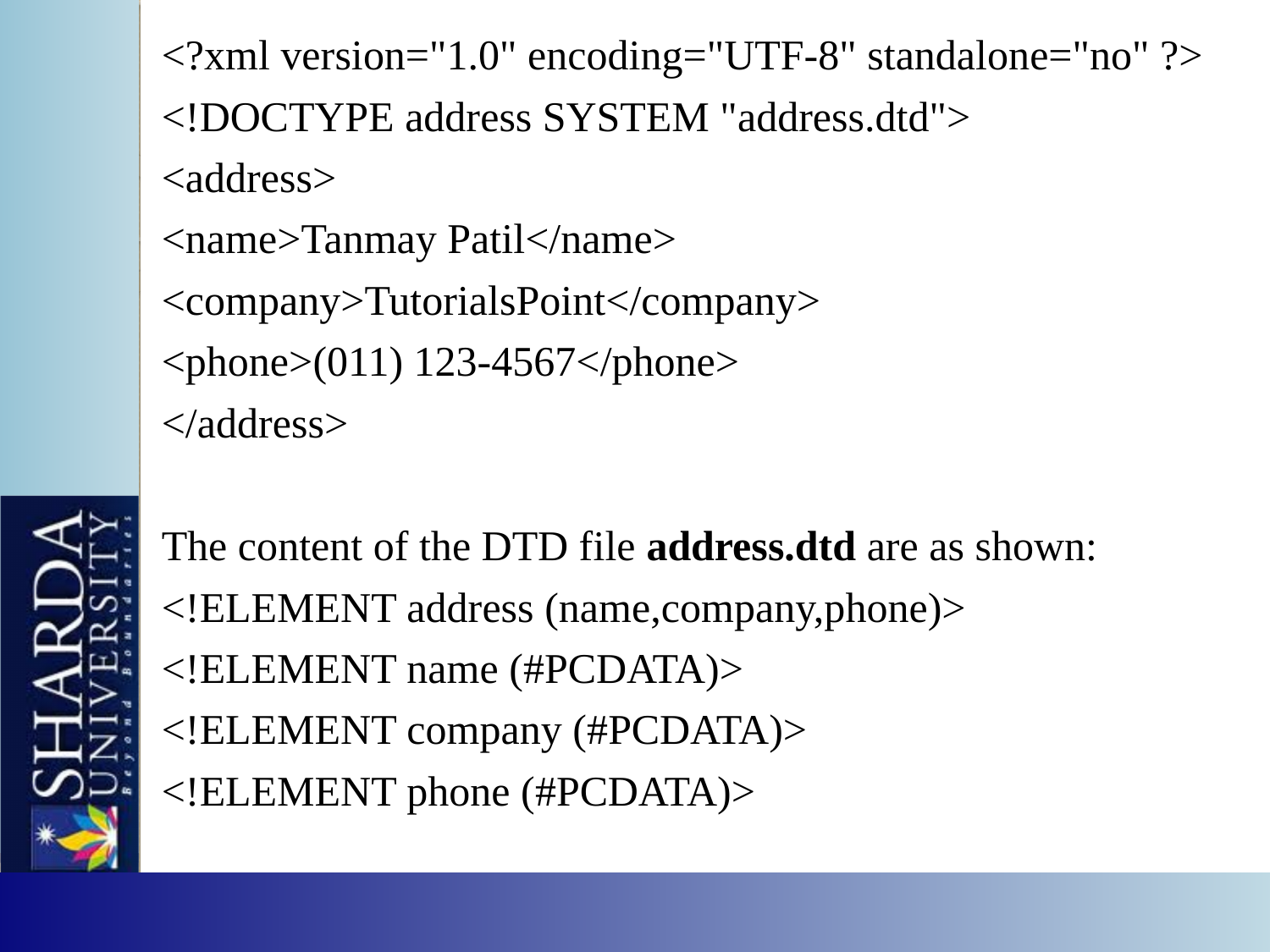

<?xml version="1.0" encoding="UTF-8" standalone="no" ?>
<!DOCTYPE address SYSTEM "address.dtd">
<address>
<name>Tanmay Patil</name>
<company>TutorialsPoint</company>
<phone>(011) 123-4567</phone>
</address>

The content of the DTD file address.dtd are as shown:
<!ELEMENT address (name,company,phone)>
<!ELEMENT name (#PCDATA)>
<!ELEMENT company (#PCDATA)>
<!ELEMENT phone (#PCDATA)>